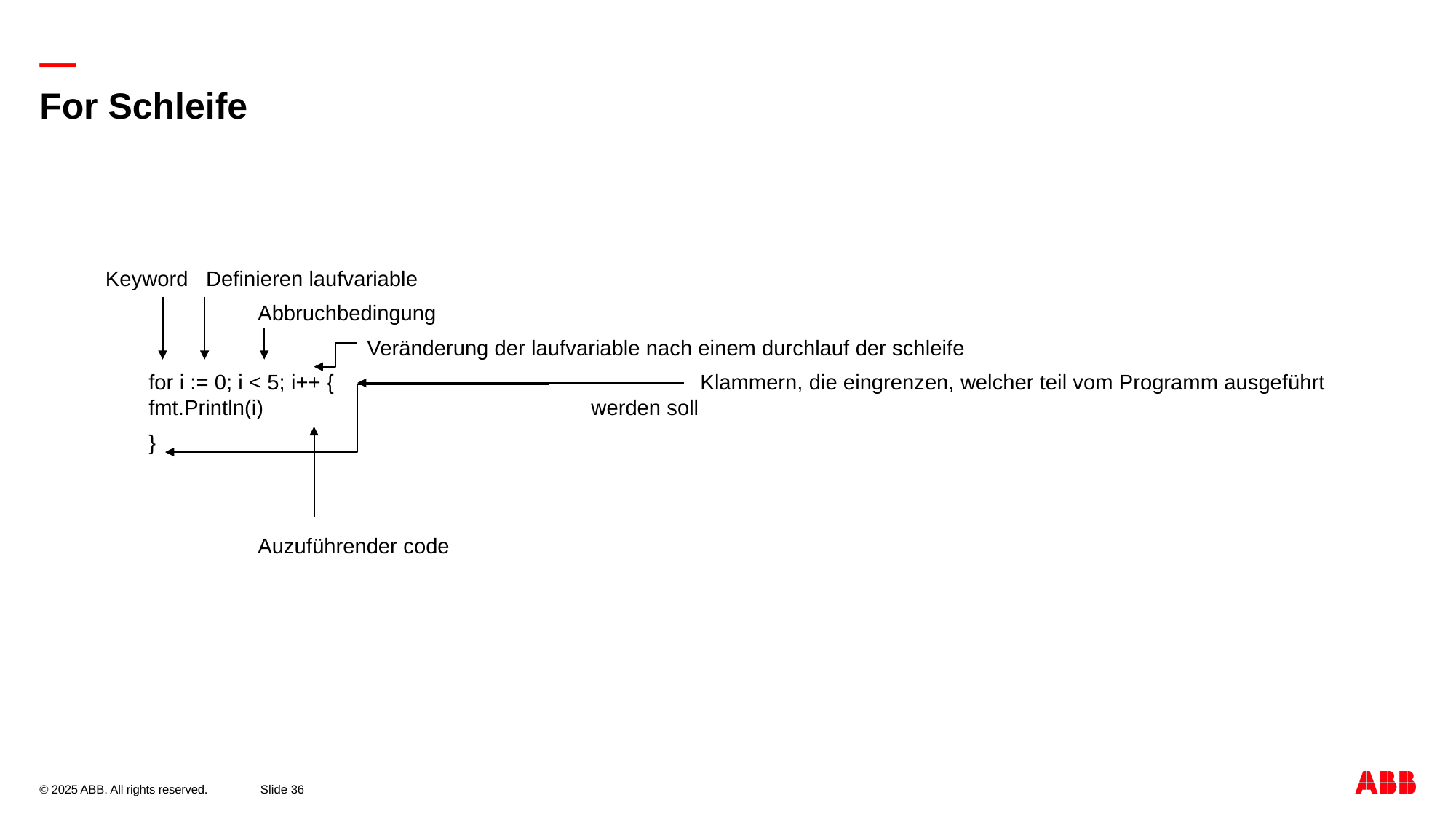

# For Schleife

           Keyword   Definieren laufvariable
		Abbruchbedingung
			Veränderung der laufvariable nach einem durchlauf der schleife
	for i := 0; i < 5; i++ {				 Klammern, die eingrenzen, welcher teil vom Programm ausgeführt 		fmt.Println(i)			 werden soll
    	}

		Auzuführender code

September 9, 2025
Slide 36